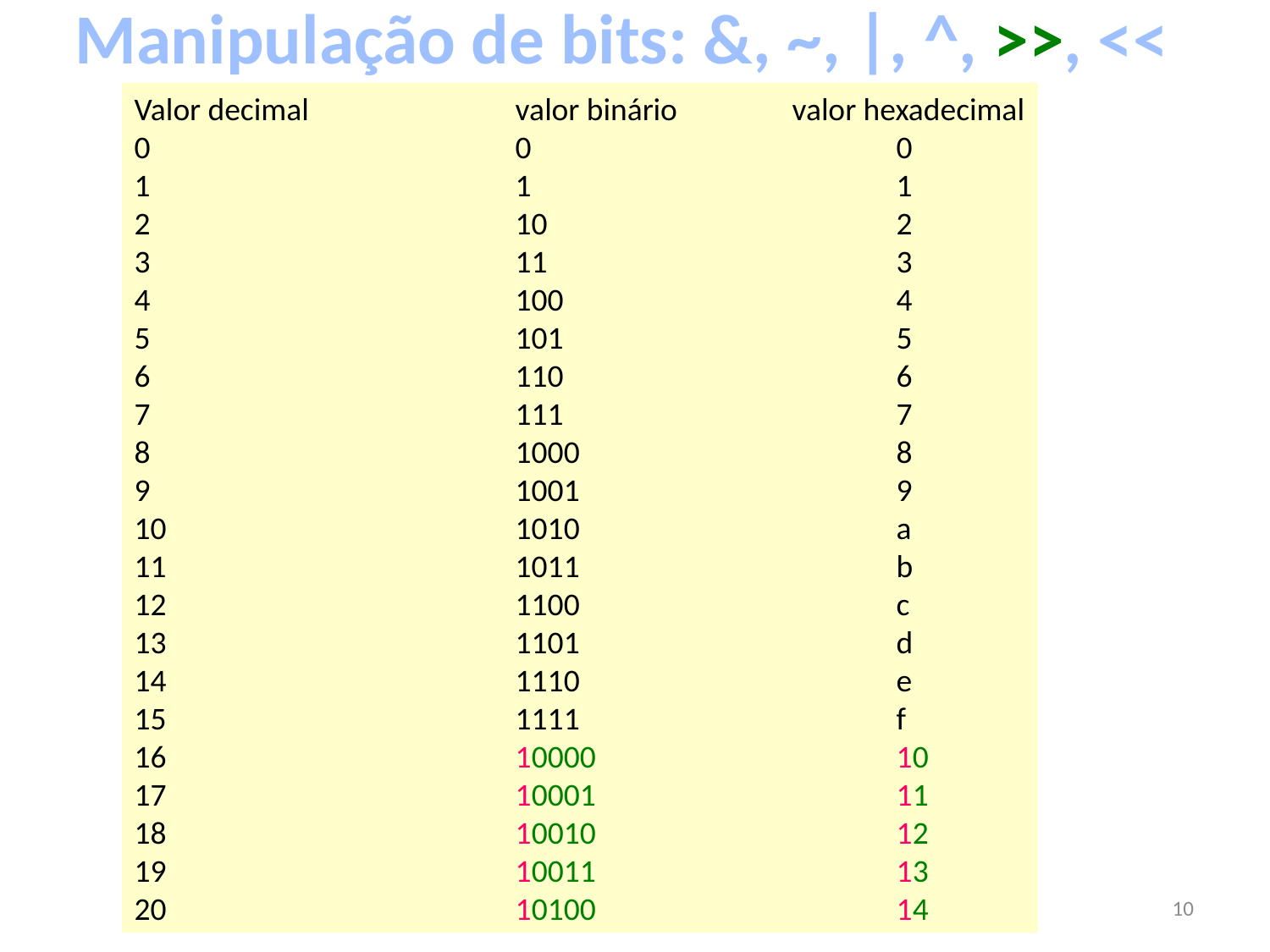

Manipulação de bits: &, ~, |, ^, >>, <<
Valor decimal		valor binário                valor hexadecimal
0			0			0
1			1			1
2			10			2
3			11			3
4			100			4
5			101			5
6			110			6
7			111			7
8			1000			8
9			1001			9
10			1010			a
11			1011			b
12			1100			c
13			1101			d
14			1110			e
15			1111			f
16			10000			10
17			10001			11
18			10010			12
19			10011			13
20			10100			14
Valeri Skliarov                                                                      2014/2015
10